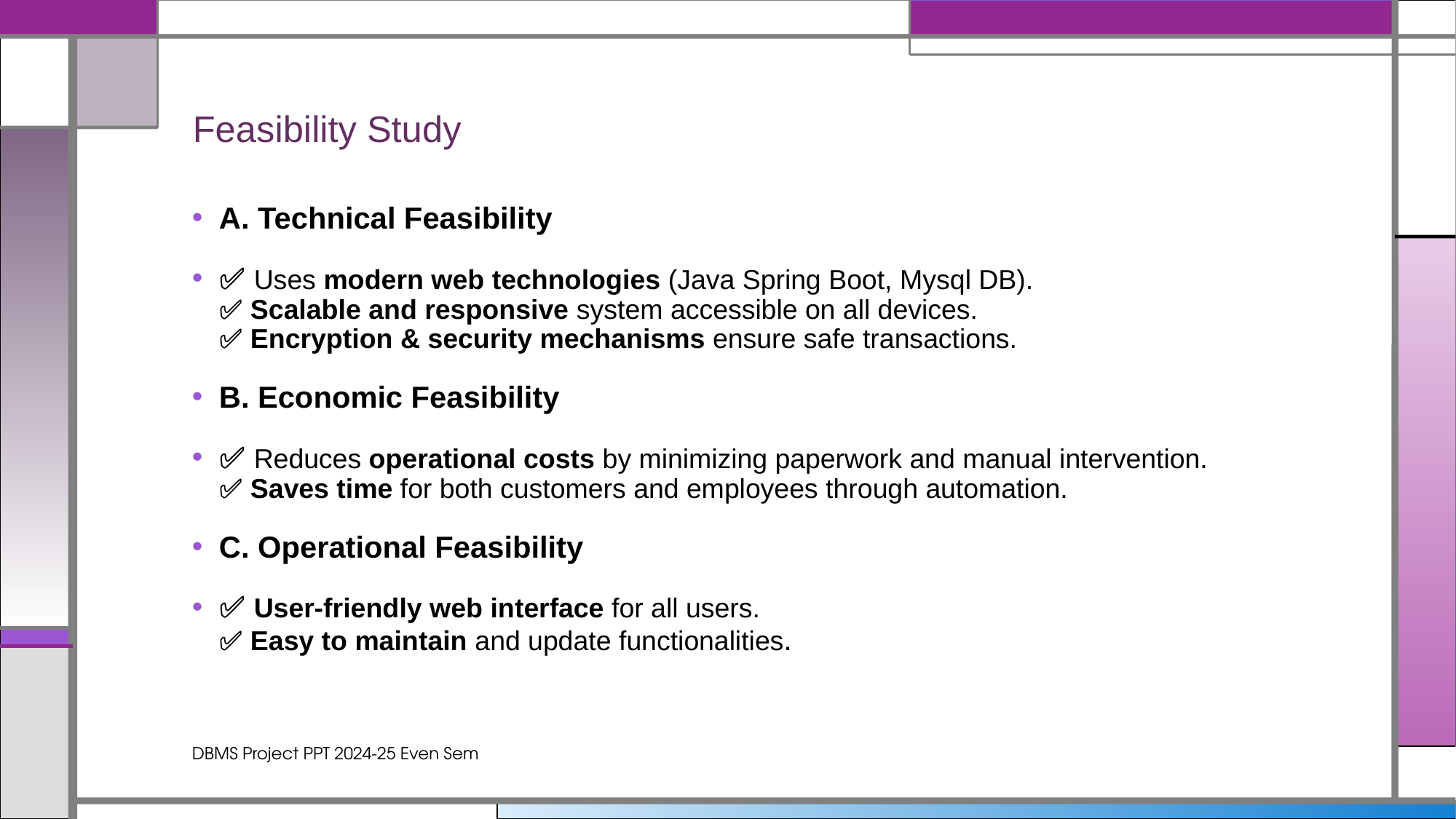

# Feasibility Study
A. Technical Feasibility
✅ Uses modern web technologies (Java Spring Boot, Mysql DB).
✅ Scalable and responsive system accessible on all devices.
✅ Encryption & security mechanisms ensure safe transactions.
B. Economic Feasibility
✅ Reduces operational costs by minimizing paperwork and manual intervention.
✅ Saves time for both customers and employees through automation.
C. Operational Feasibility
✅ User-friendly web interface for all users.
✅ Easy to maintain and update functionalities.

DBMS Project PPT 2024-25 Even Sem